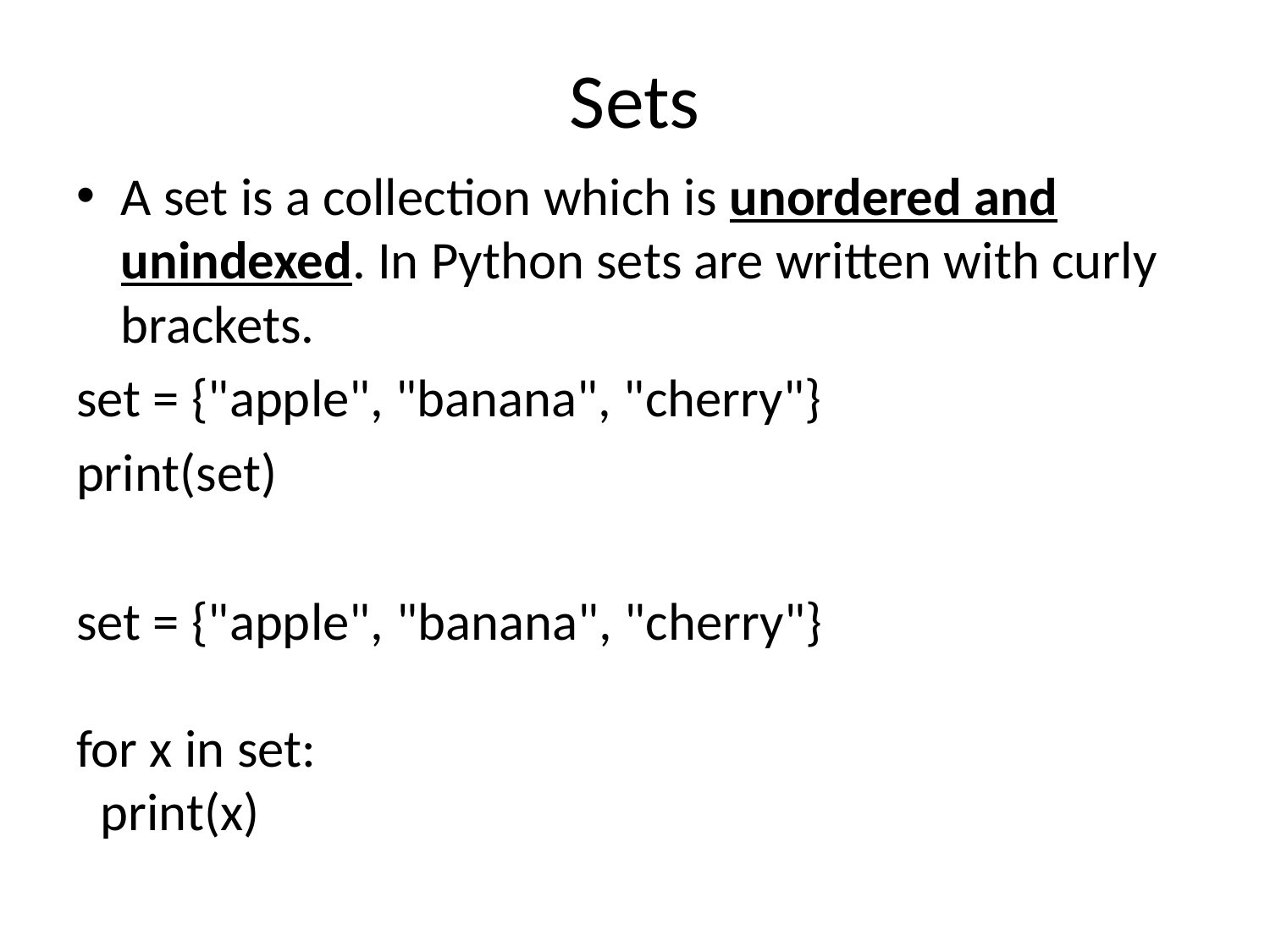

# Sets
A set is a collection which is unordered and unindexed. In Python sets are written with curly brackets.
set = {"apple", "banana", "cherry"}
print(set)

set = {"apple", "banana", "cherry"}
for x in set:
  print(x)